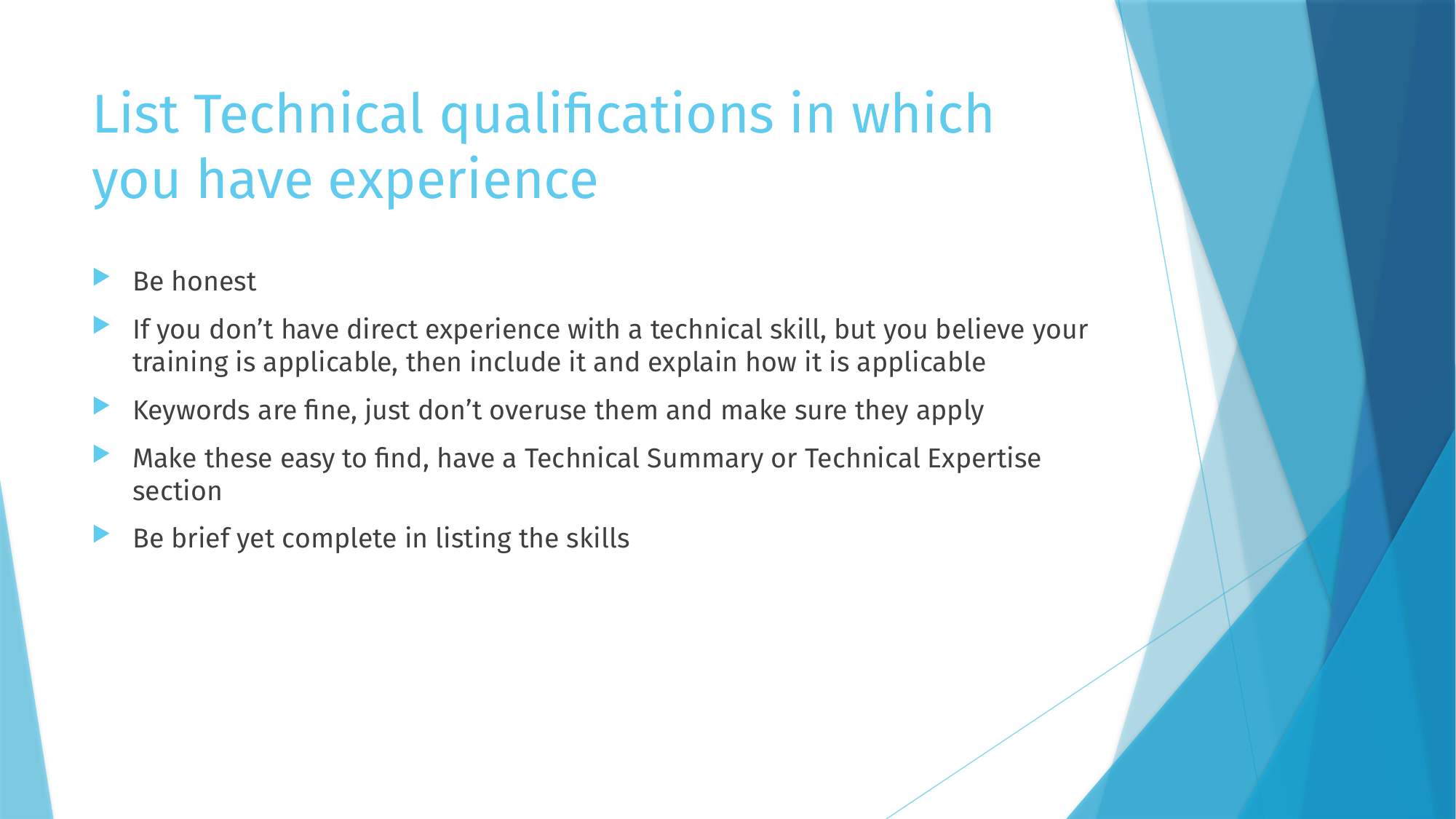

# List Technical qualifications in which you have experience
Be honest
If you don’t have direct experience with a technical skill, but you believe your training is applicable, then include it and explain how it is applicable
Keywords are fine, just don’t overuse them and make sure they apply
Make these easy to find, have a Technical Summary or Technical Expertise section
Be brief yet complete in listing the skills